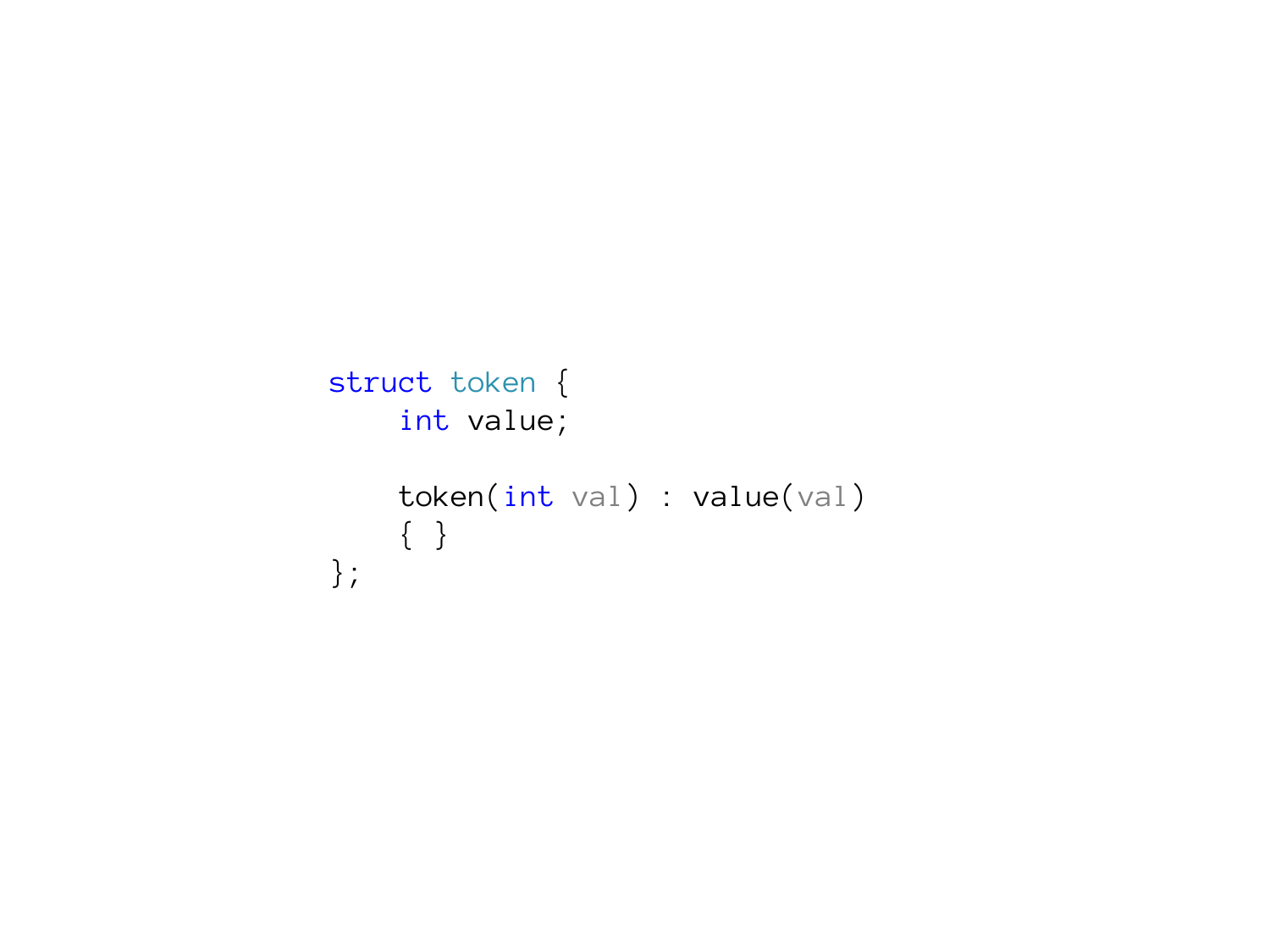

struct token {
    int value;

    token(int val) : value(val)
    { }
};